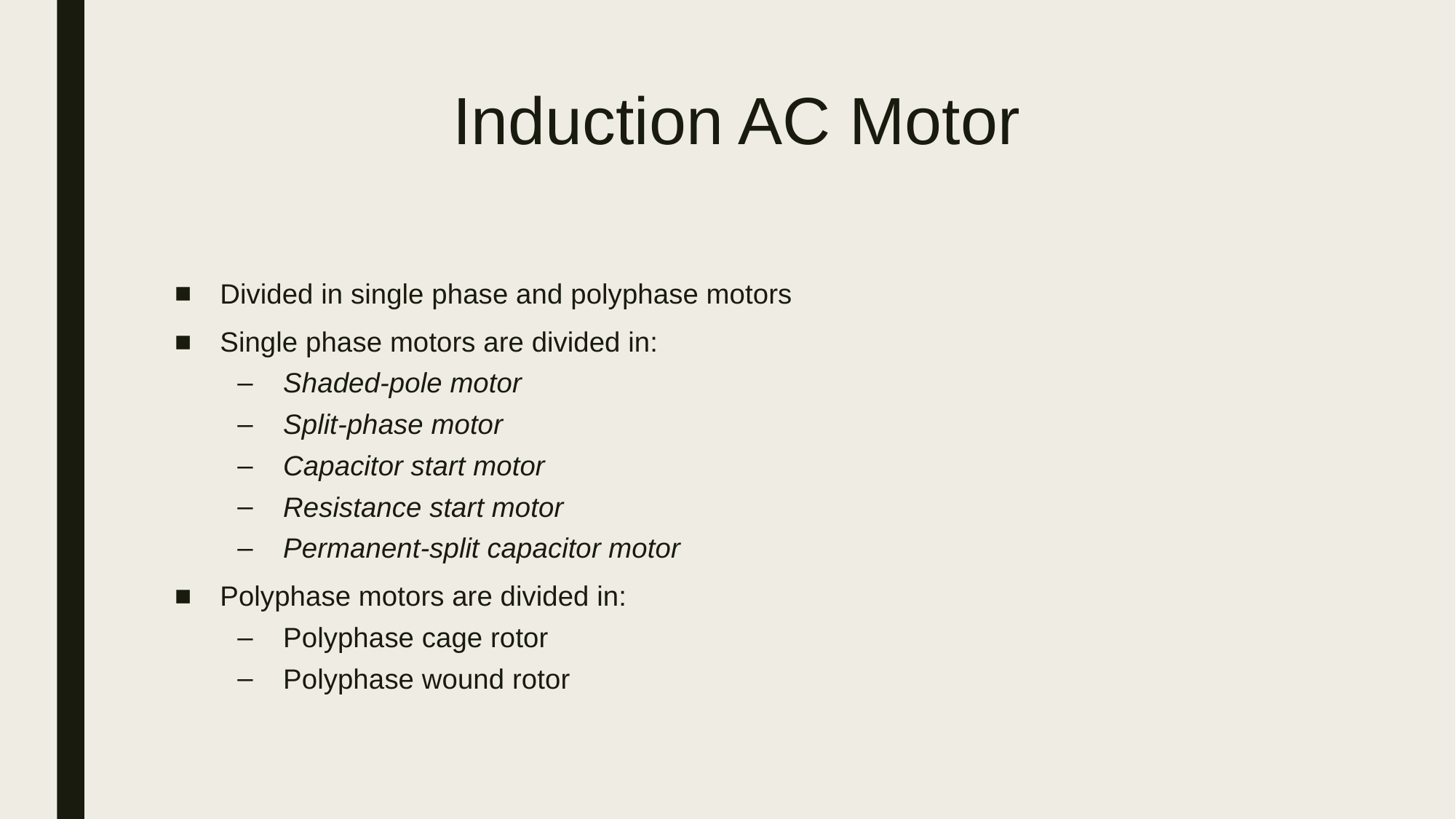

# Induction AC Motor
Divided in single phase and polyphase motors
Single phase motors are divided in:
Shaded-pole motor
Split-phase motor
Capacitor start motor
Resistance start motor
Permanent-split capacitor motor
Polyphase motors are divided in:
Polyphase cage rotor
Polyphase wound rotor